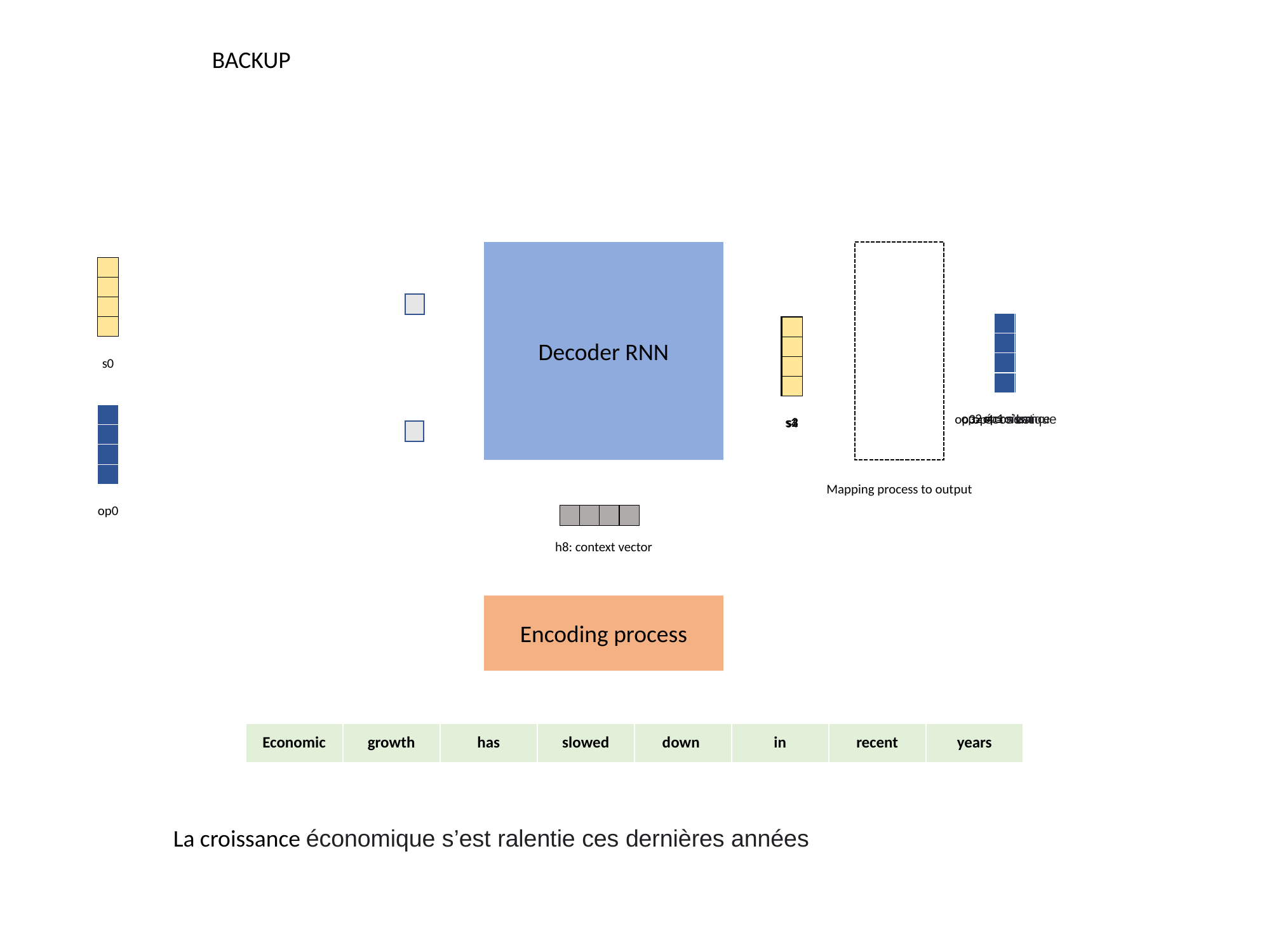

BACKUP
Decoder RNN

s0

op1 = La

op2 = croissance

op4 = s’est

op3= économique

s3

s1

s2

s4

op0

Mapping process to output

h8: context vector
Encoding process
| Economic | growth | has | slowed | down | in | recent | years |
| --- | --- | --- | --- | --- | --- | --- | --- |
La croissance économique s’est ralentie ces dernières années